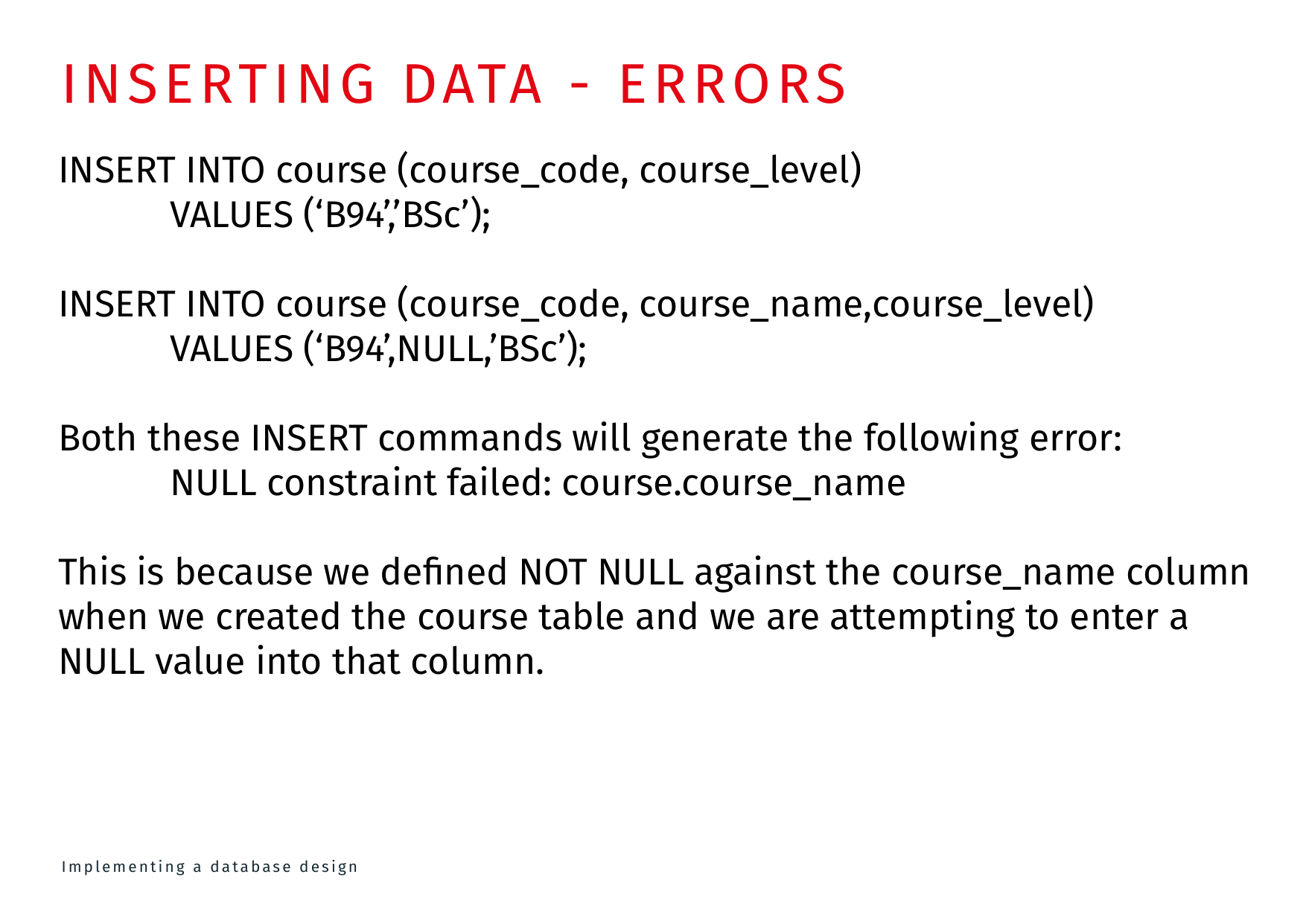

# INSERTING DATA - errors
INSERT INTO course (course_code, course_level)
	VALUES (‘B94’,’BSc’);

INSERT INTO course (course_code, course_name,course_level)
	VALUES (‘B94’,NULL,’BSc’);

Both these INSERT commands will generate the following error:
	NULL constraint failed: course.course_name

This is because we defined NOT NULL against the course_name column when we created the course table and we are attempting to enter a NULL value into that column.

Implementing a database design